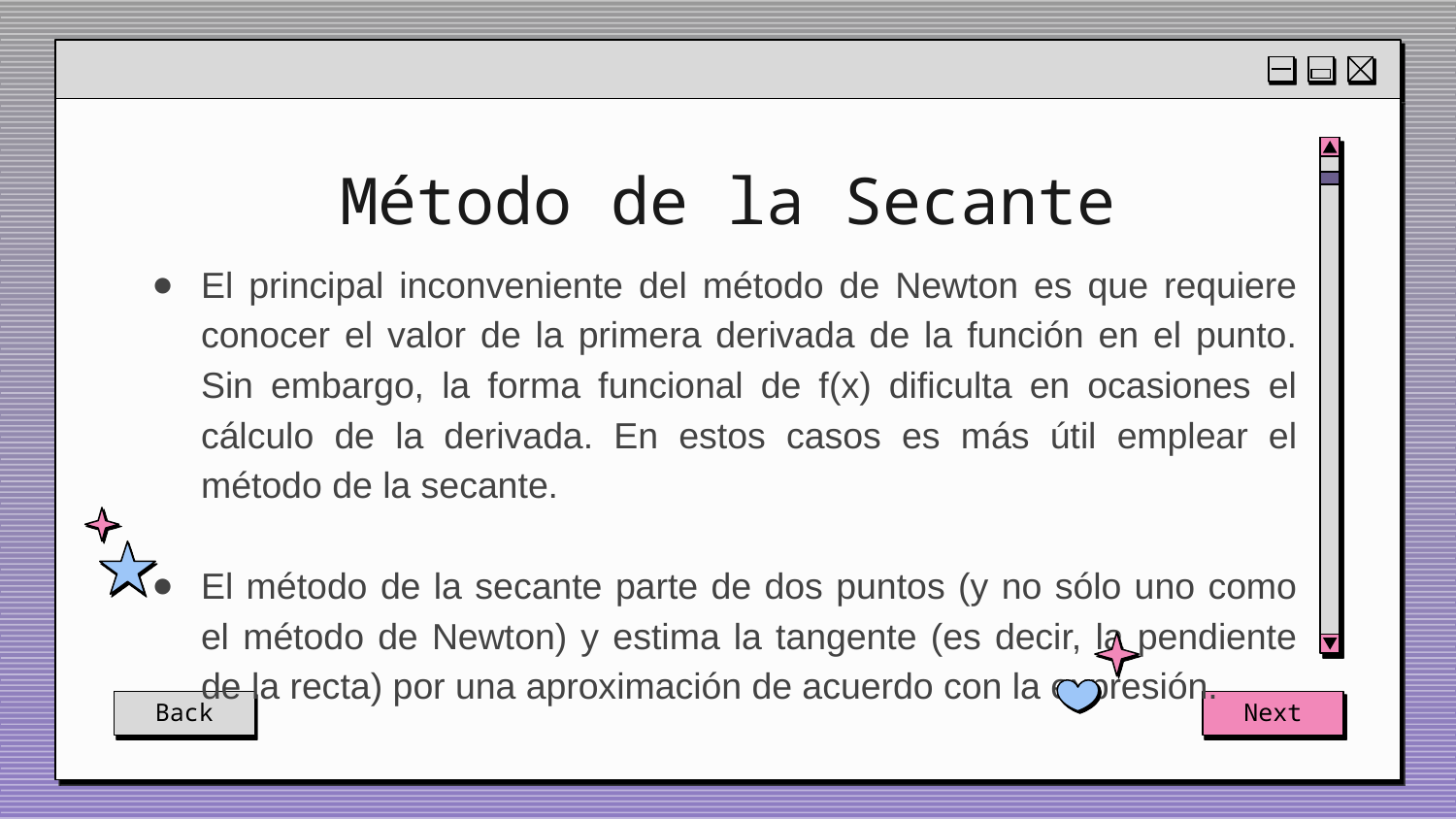

# Método de la Secante

El principal inconveniente del método de Newton es que requiere conocer el valor de la primera derivada de la función en el punto. Sin embargo, la forma funcional de f(x) dificulta en ocasiones el cálculo de la derivada. En estos casos es más útil emplear el método de la secante.

El método de la secante parte de dos puntos (y no sólo uno como el método de Newton) y estima la tangente (es decir, la pendiente de la recta) por una aproximación de acuerdo con la expresión.

Back
Next